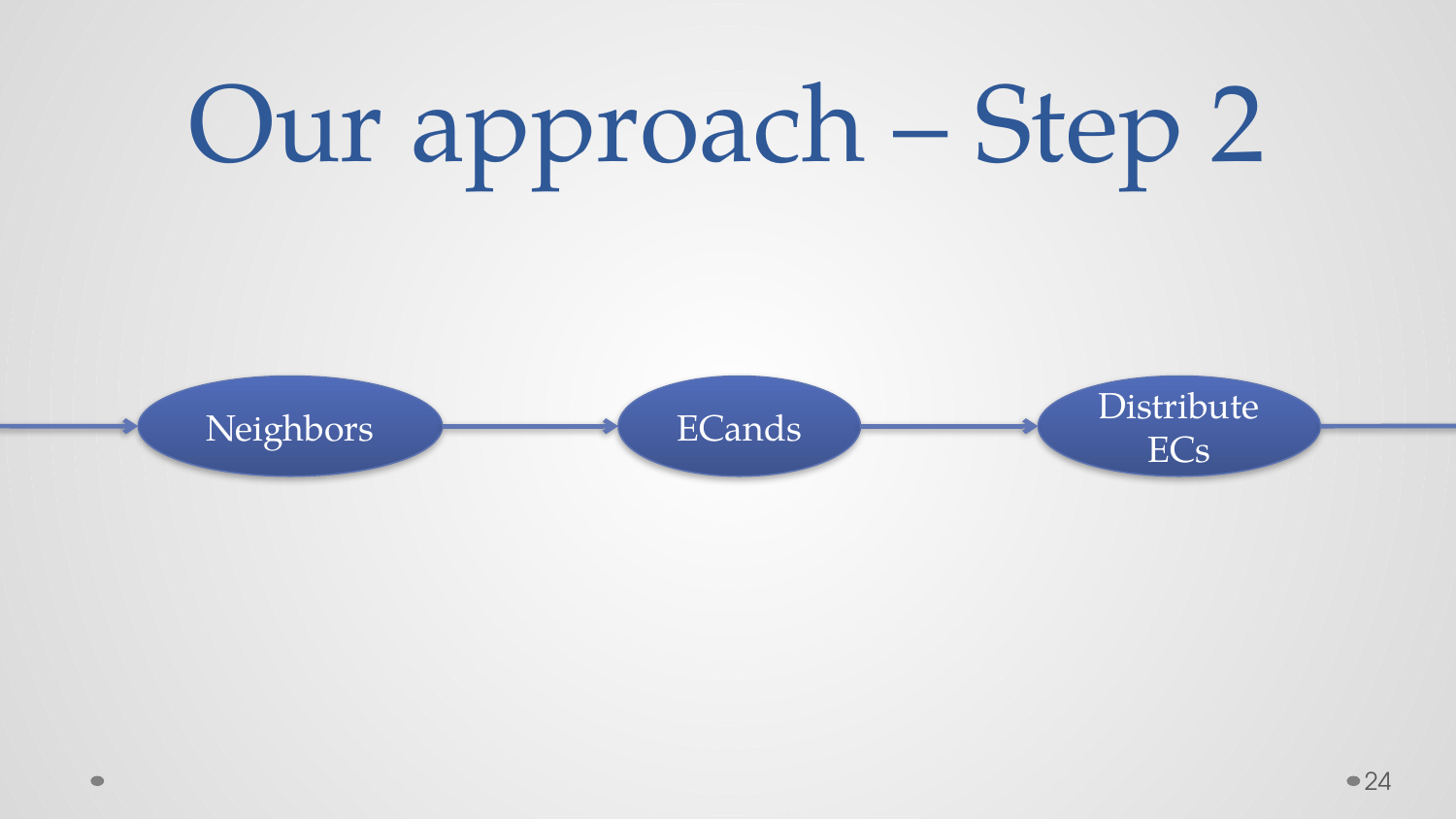

# Our approach – Step 2
Neighbors
ECands
DistributeECs
24